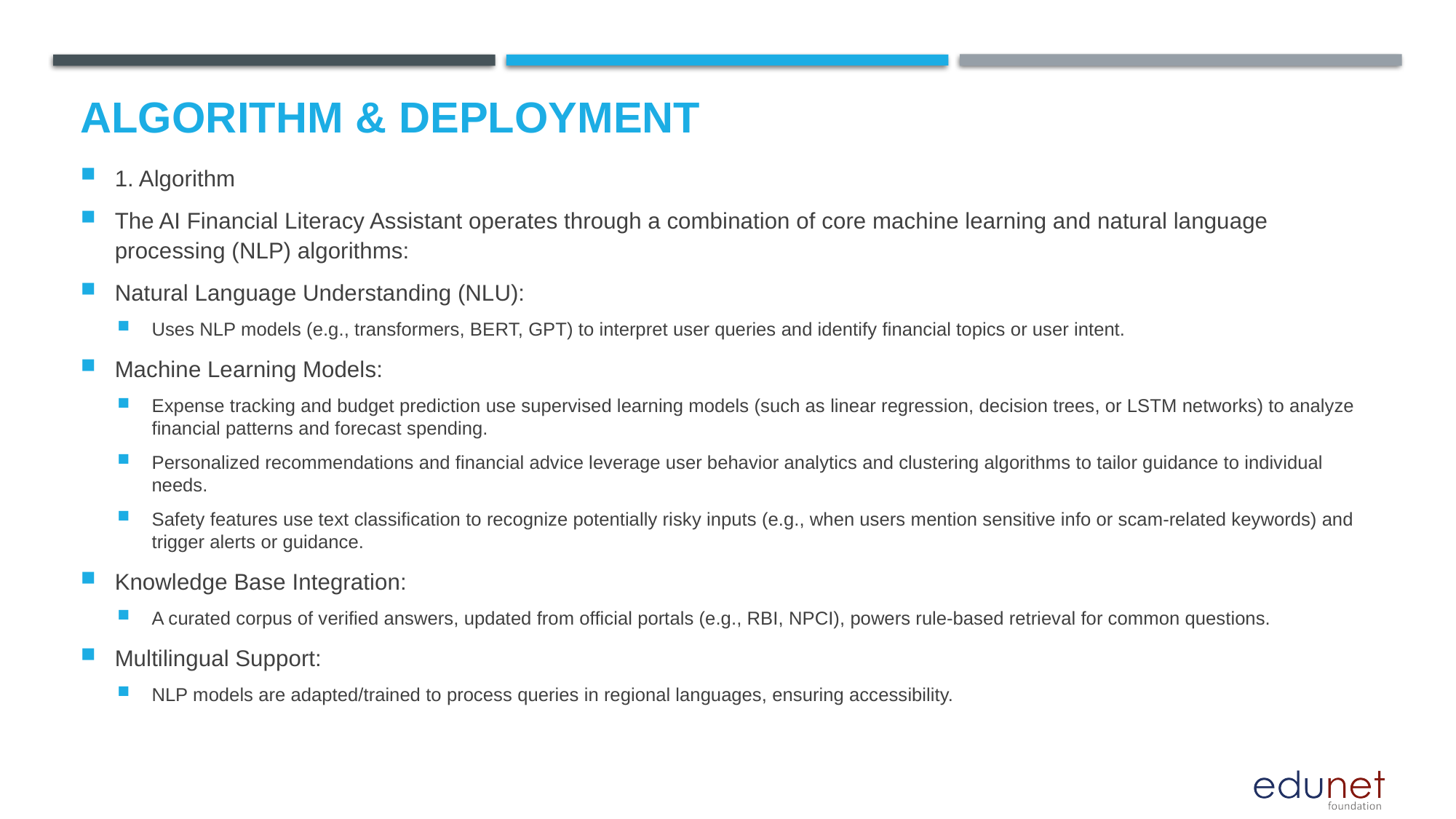

# Algorithm & Deployment
1. Algorithm
The AI Financial Literacy Assistant operates through a combination of core machine learning and natural language processing (NLP) algorithms:
Natural Language Understanding (NLU):
Uses NLP models (e.g., transformers, BERT, GPT) to interpret user queries and identify financial topics or user intent.
Machine Learning Models:
Expense tracking and budget prediction use supervised learning models (such as linear regression, decision trees, or LSTM networks) to analyze financial patterns and forecast spending.
Personalized recommendations and financial advice leverage user behavior analytics and clustering algorithms to tailor guidance to individual needs.
Safety features use text classification to recognize potentially risky inputs (e.g., when users mention sensitive info or scam-related keywords) and trigger alerts or guidance.
Knowledge Base Integration:
A curated corpus of verified answers, updated from official portals (e.g., RBI, NPCI), powers rule-based retrieval for common questions.
Multilingual Support:
NLP models are adapted/trained to process queries in regional languages, ensuring accessibility.